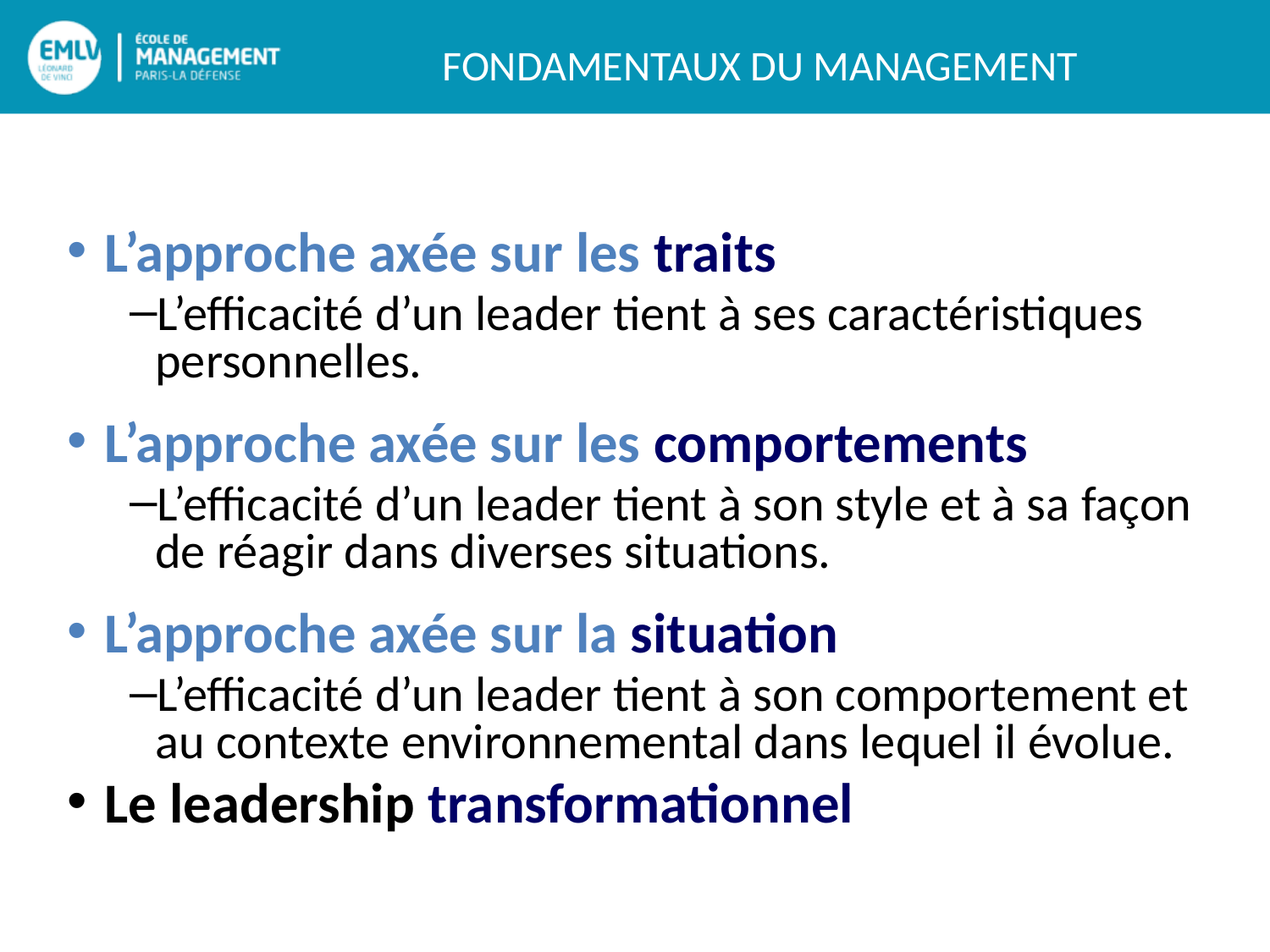

L’approche axée sur les traits
L’efficacité d’un leader tient à ses caractéristiques personnelles.
L’approche axée sur les comportements
L’efficacité d’un leader tient à son style et à sa façon de réagir dans diverses situations.
L’approche axée sur la situation
L’efficacité d’un leader tient à son comportement et au contexte environnemental dans lequel il évolue.
Le leadership transformationnel